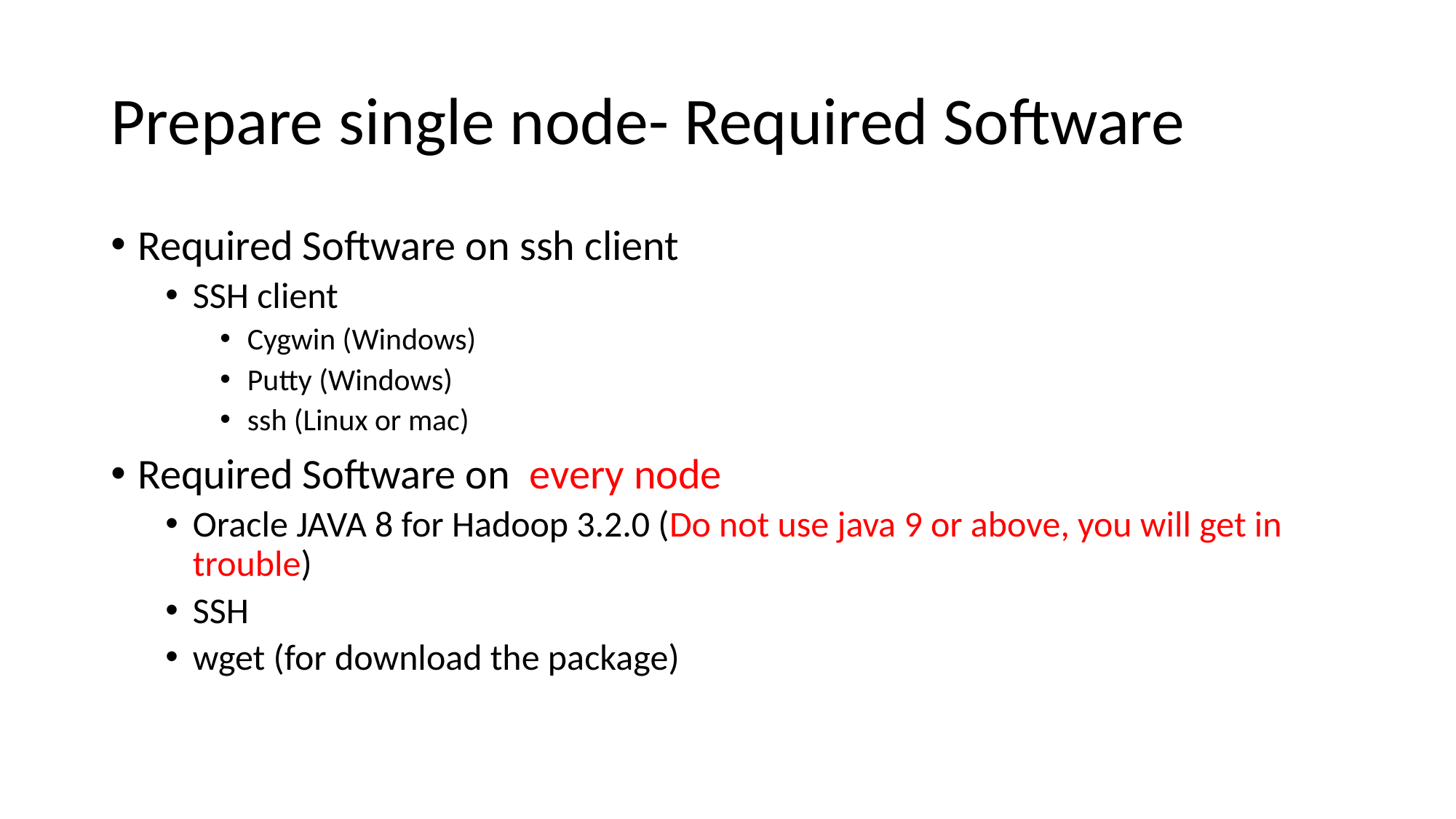

# Prepare single node- Required Software
Required Software on ssh client
SSH client
Cygwin (Windows)
Putty (Windows)
ssh (Linux or mac)
Required Software on  every node
Oracle JAVA 8 for Hadoop 3.2.0 (Do not use java 9 or above, you will get in trouble)
SSH
wget (for download the package)